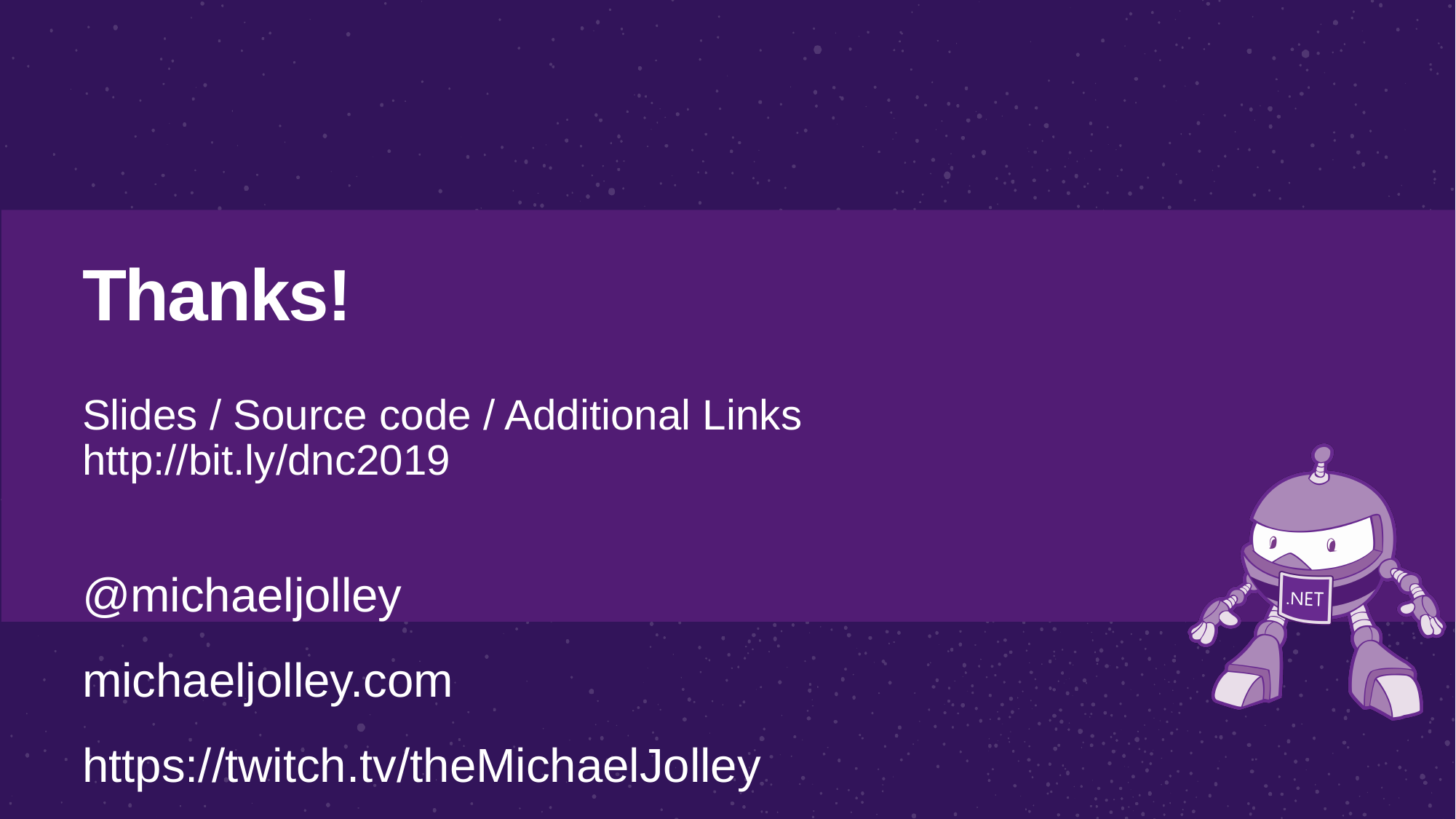

# Thanks!
Slides / Source code / Additional Links
http://bit.ly/dnc2019
@michaeljolley
michaeljolley.com
https://twitch.tv/theMichaelJolley